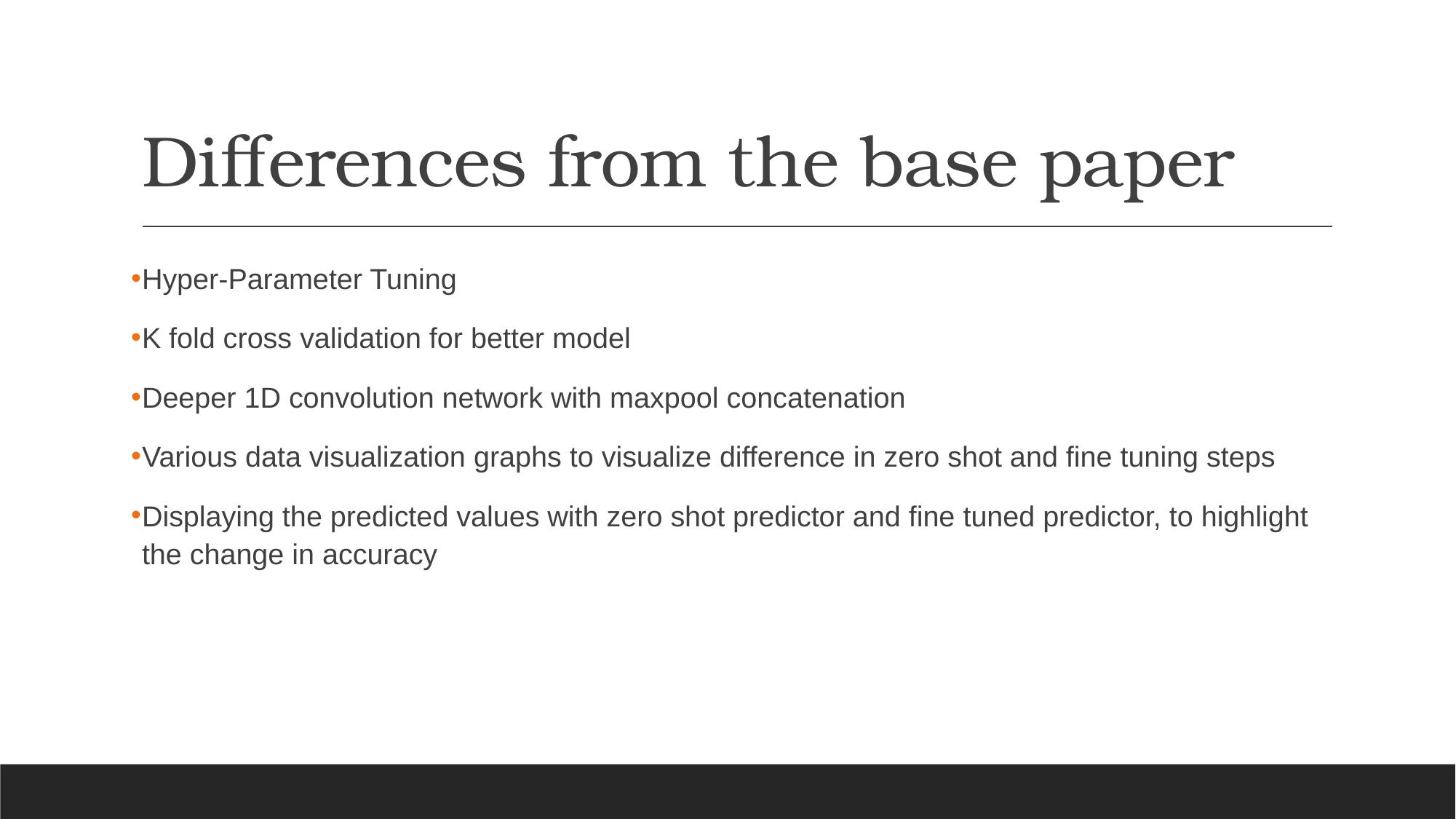

# Differences from the base paper
Hyper-Parameter Tuning
K fold cross validation for better model
Deeper 1D convolution network with maxpool concatenation
Various data visualization graphs to visualize difference in zero shot and fine tuning steps
Displaying the predicted values with zero shot predictor and fine tuned predictor, to highlight the change in accuracy